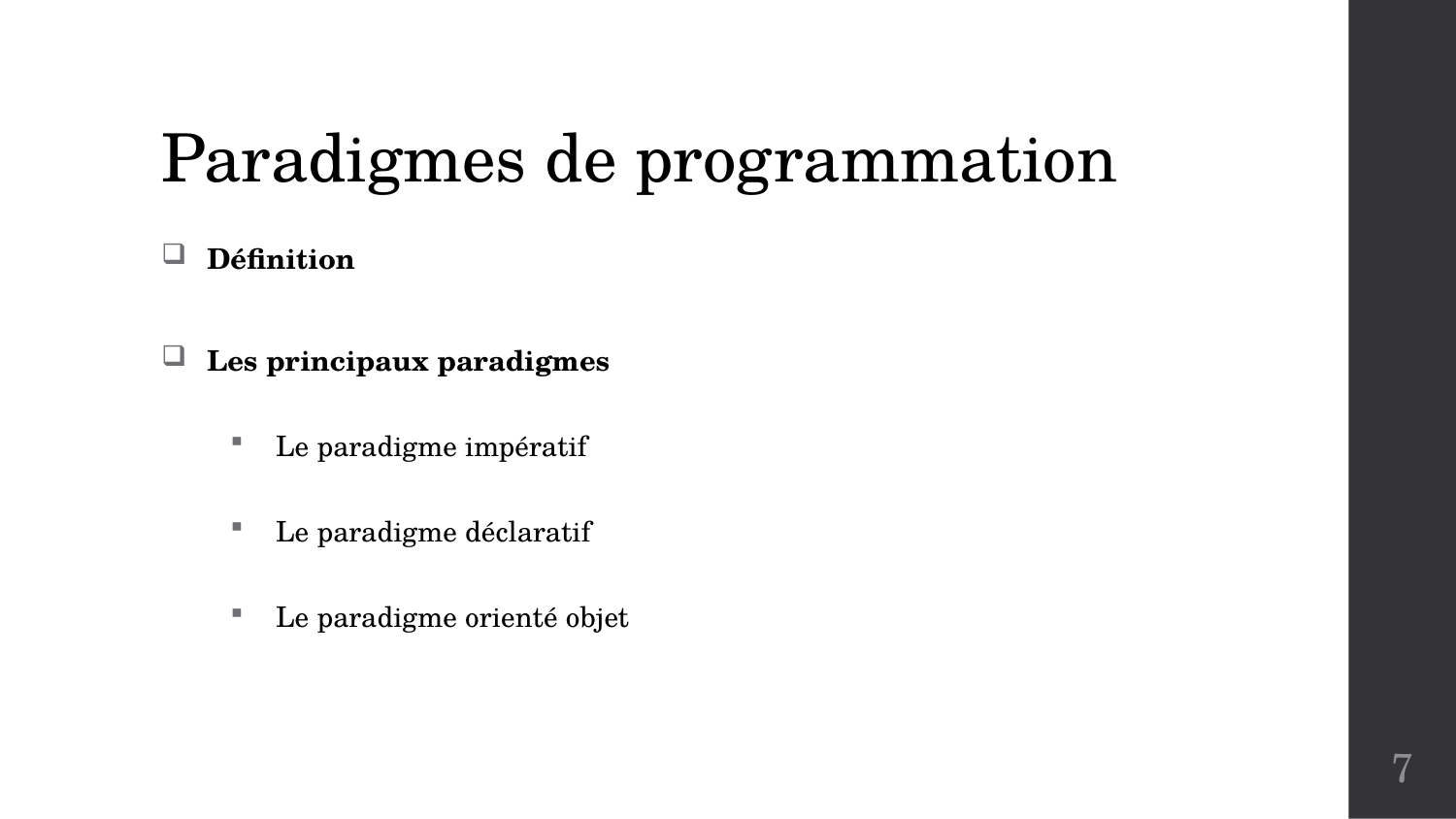

# Paradigmes de programmation
Définition

Les principaux paradigmes
Le paradigme impératif
Le paradigme déclaratif
Le paradigme orienté objet
7